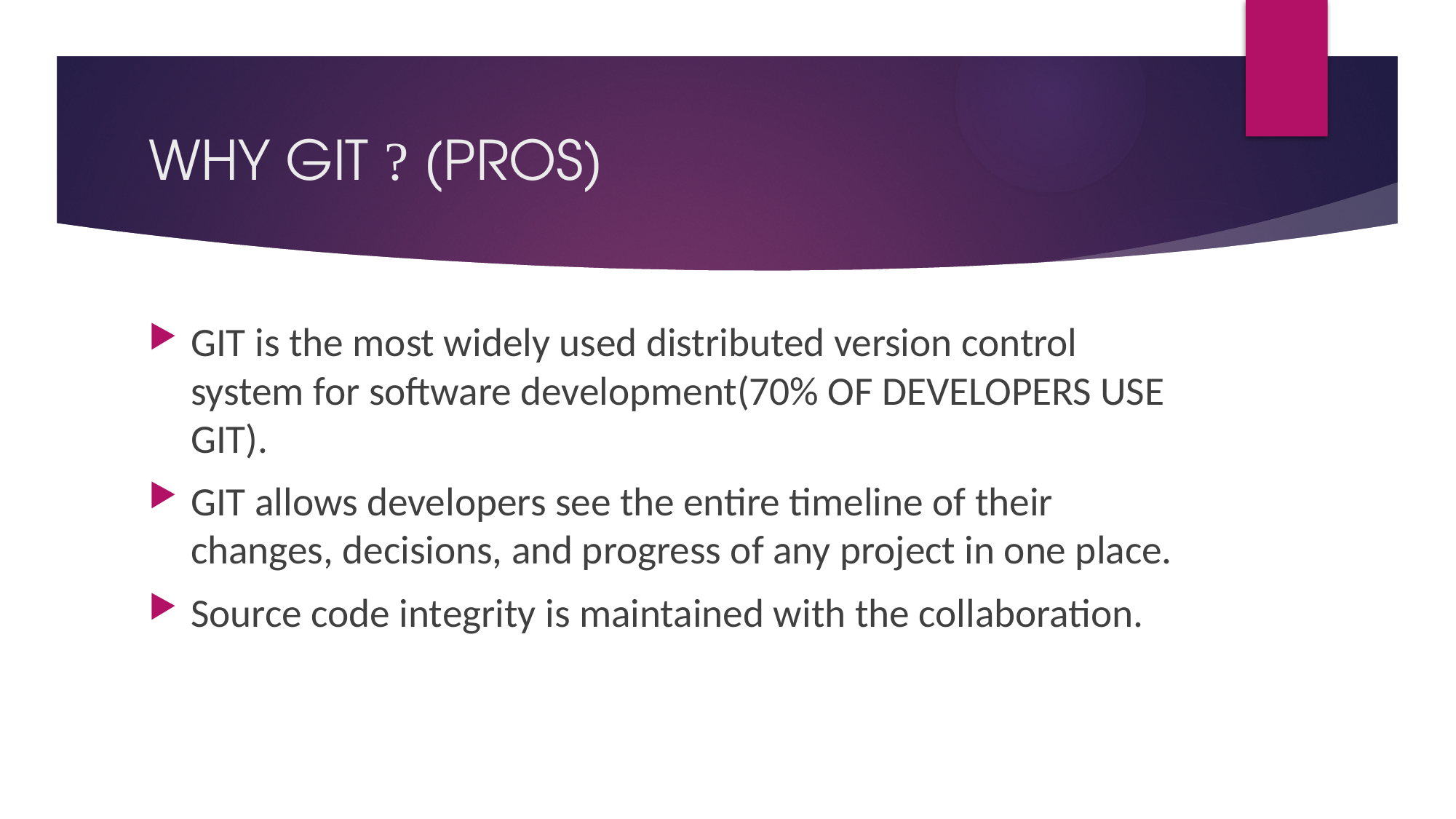

# WHY GIT ? (PROS)
GIT is the most widely used distributed version control system for software development(70% OF DEVELOPERS USE GIT).
GIT allows developers see the entire timeline of their changes, decisions, and progress of any project in one place.
Source code integrity is maintained with the collaboration.